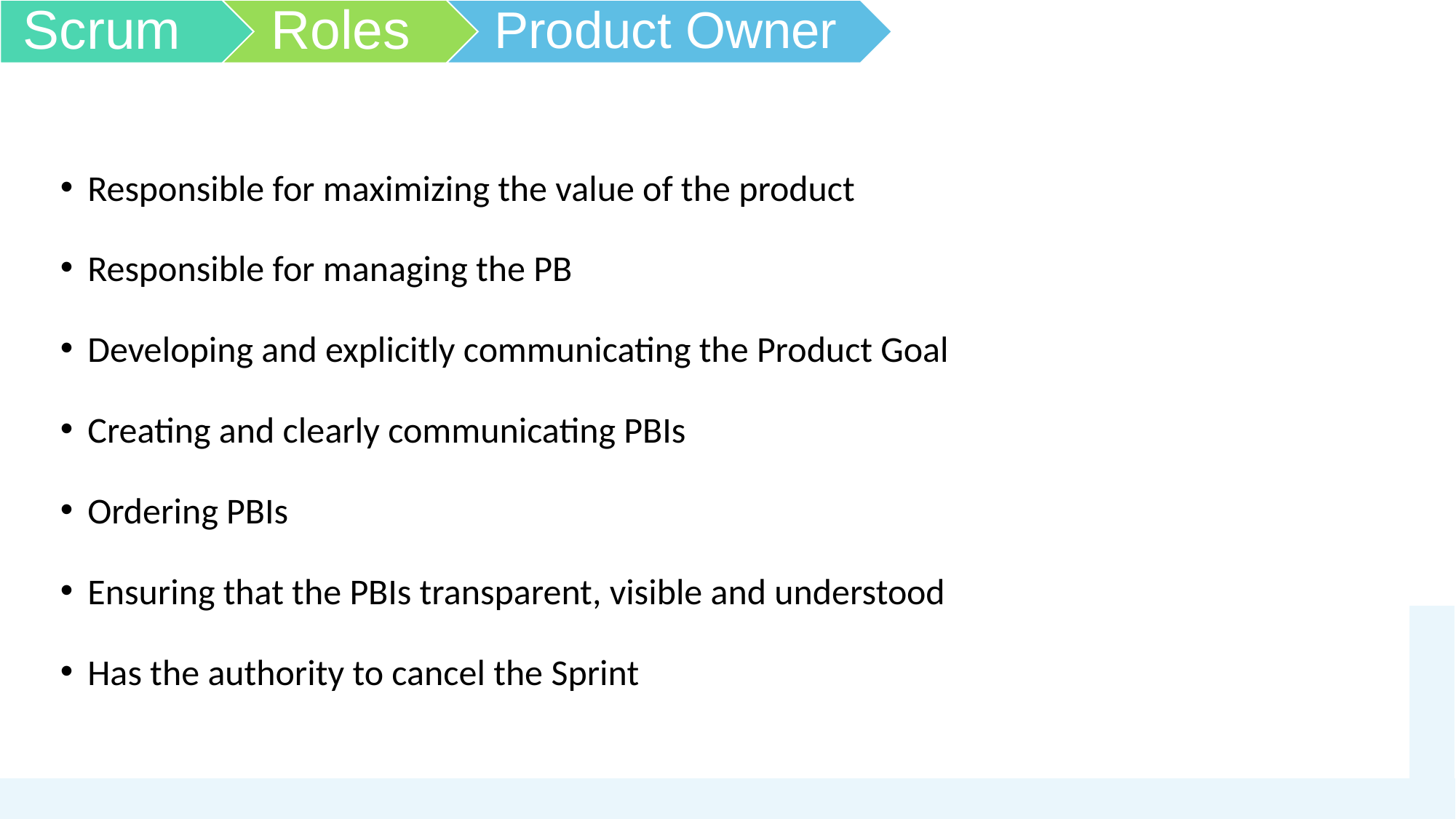

Scrum
Roles
Product Owner
Responsible for maximizing the value of the product
Responsible for managing the PB
Developing and explicitly communicating the Product Goal
Creating and clearly communicating PBIs
Ordering PBIs
Ensuring that the PBIs transparent, visible and understood
Has the authority to cancel the Sprint